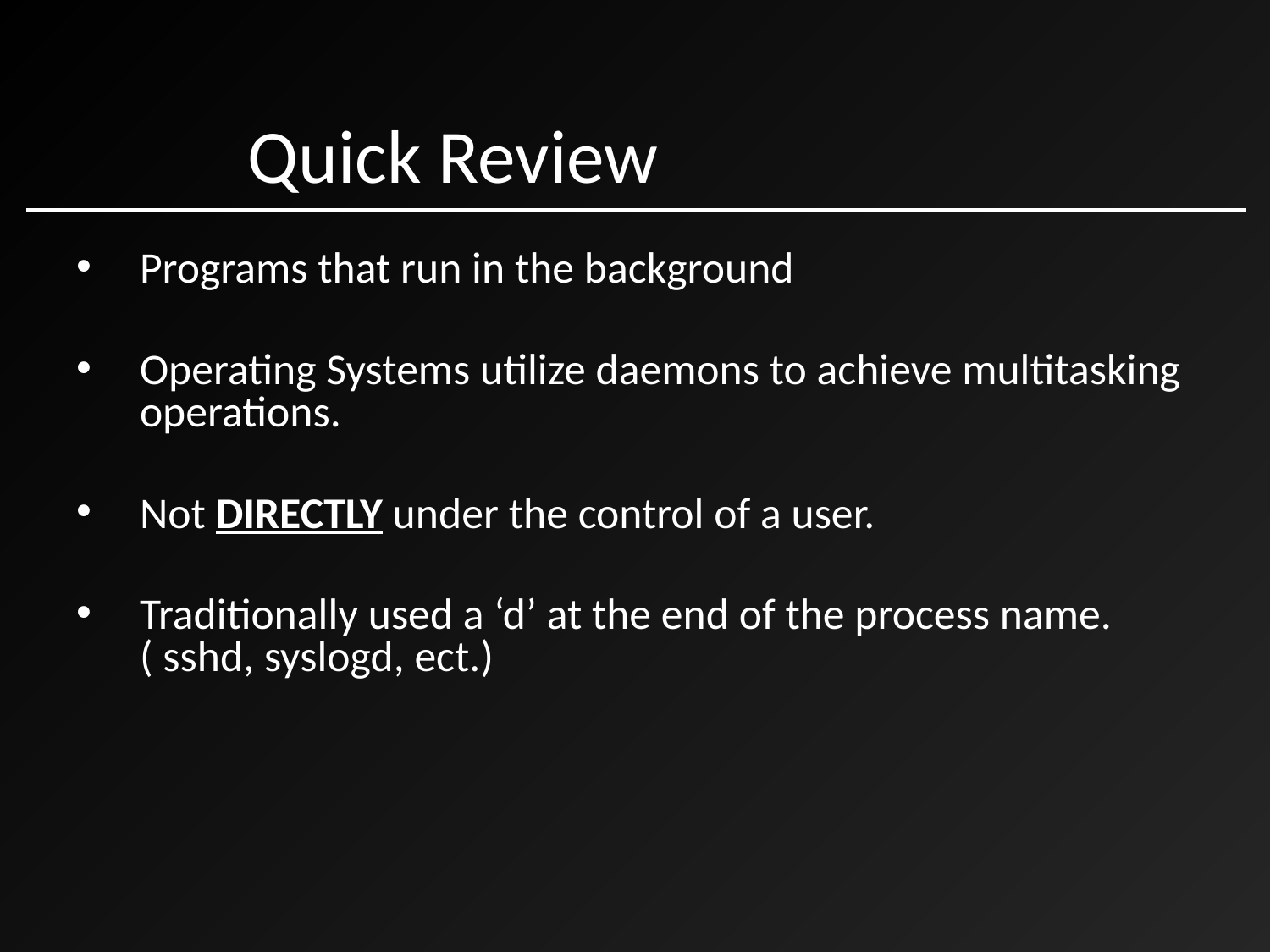

Quick Review
Programs that run in the background

Operating Systems utilize daemons to achieve multitasking operations.

Not DIRECTLY under the control of a user.

Traditionally used a ‘d’ at the end of the process name. ( sshd, syslogd, ect.)